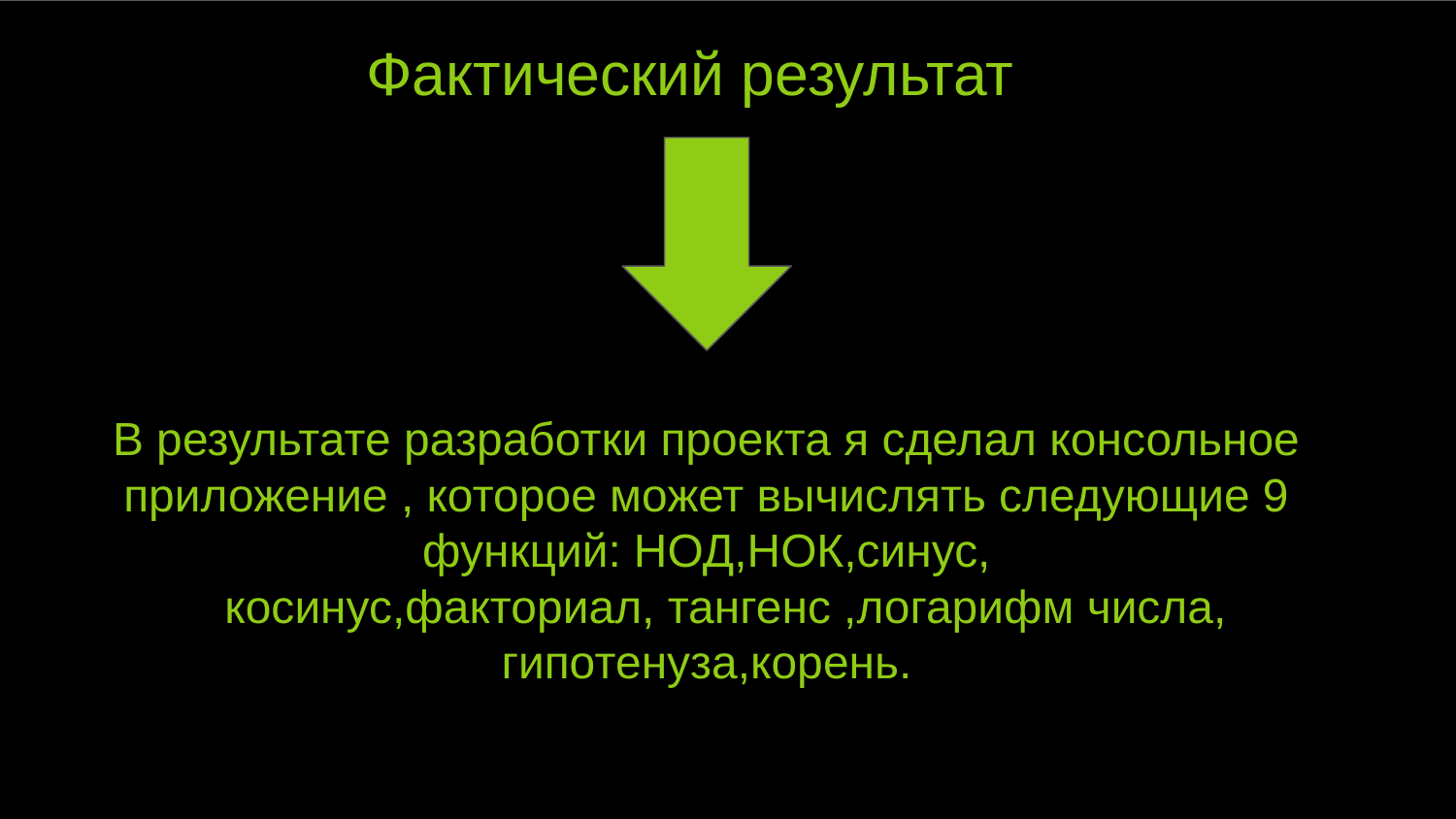

Фактический результат

В результате разработки проекта я сделал консольное приложение , которое может вычислять следующие 9 функций: НОД,НОК,синус,
   косинус,факториал, тангенс ,логарифм числа, гипотенуза,корень.